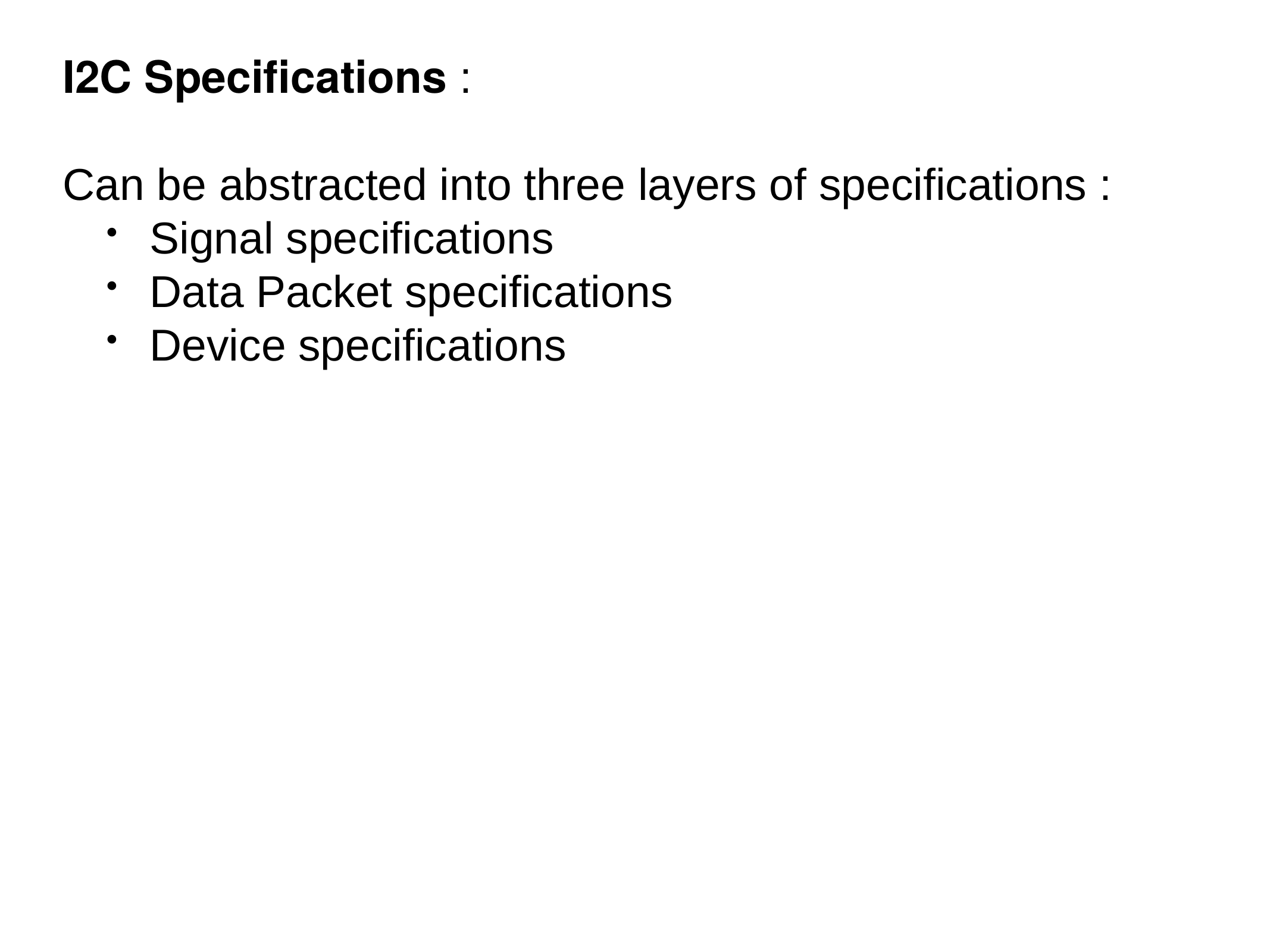

I2C Specifications :

Can be abstracted into three layers of specifications :
Signal specifications
Data Packet specifications
Device specifications